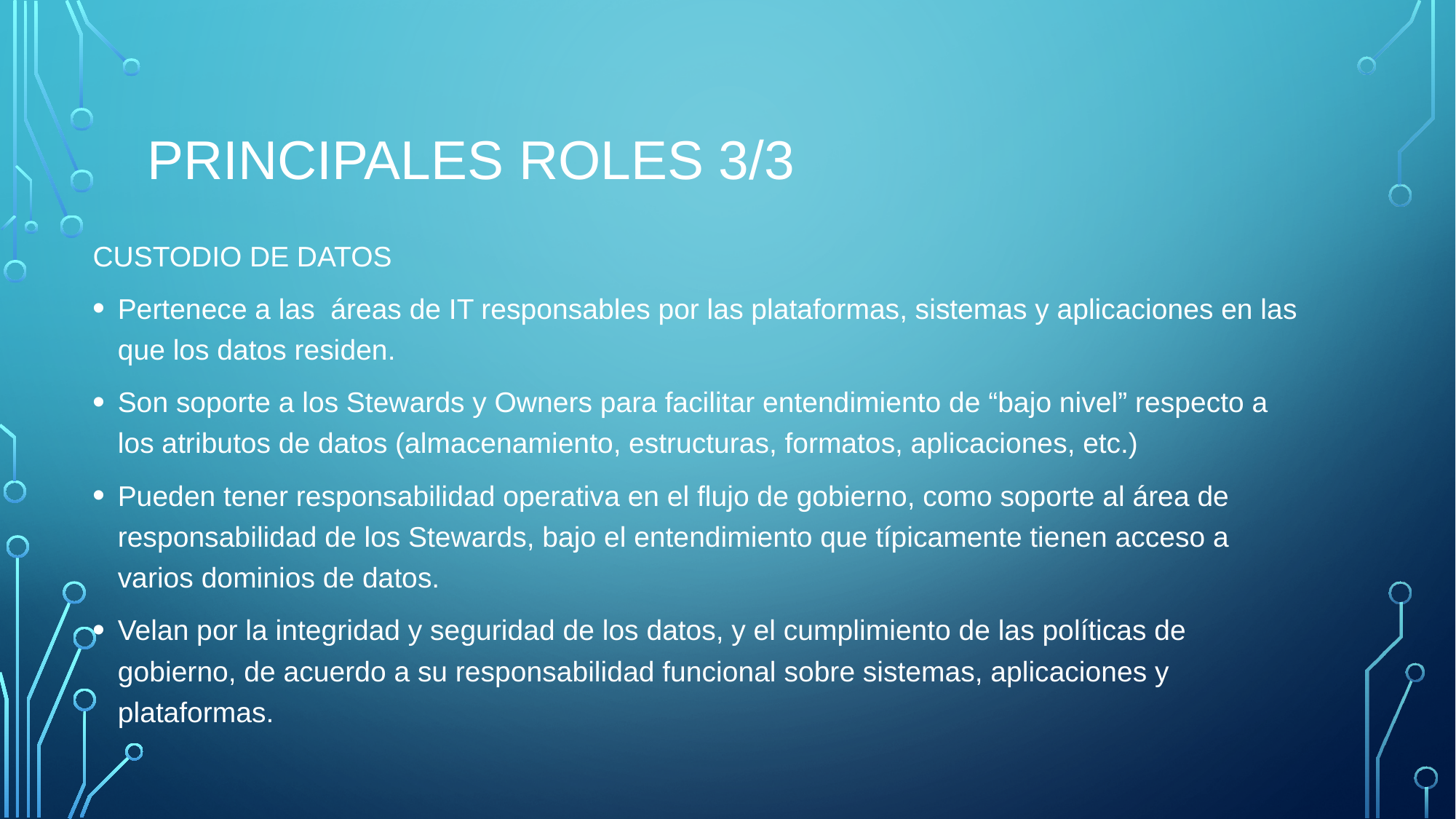

# Principales roles 3/3
CUSTODIO DE DATOS
Pertenece a las  áreas de IT responsables por las plataformas, sistemas y aplicaciones en las que los datos residen.
Son soporte a los Stewards y Owners para facilitar entendimiento de “bajo nivel” respecto a los atributos de datos (almacenamiento, estructuras, formatos, aplicaciones, etc.)
Pueden tener responsabilidad operativa en el flujo de gobierno, como soporte al área de responsabilidad de los Stewards, bajo el entendimiento que típicamente tienen acceso a varios dominios de datos.
Velan por la integridad y seguridad de los datos, y el cumplimiento de las políticas de gobierno, de acuerdo a su responsabilidad funcional sobre sistemas, aplicaciones y plataformas.